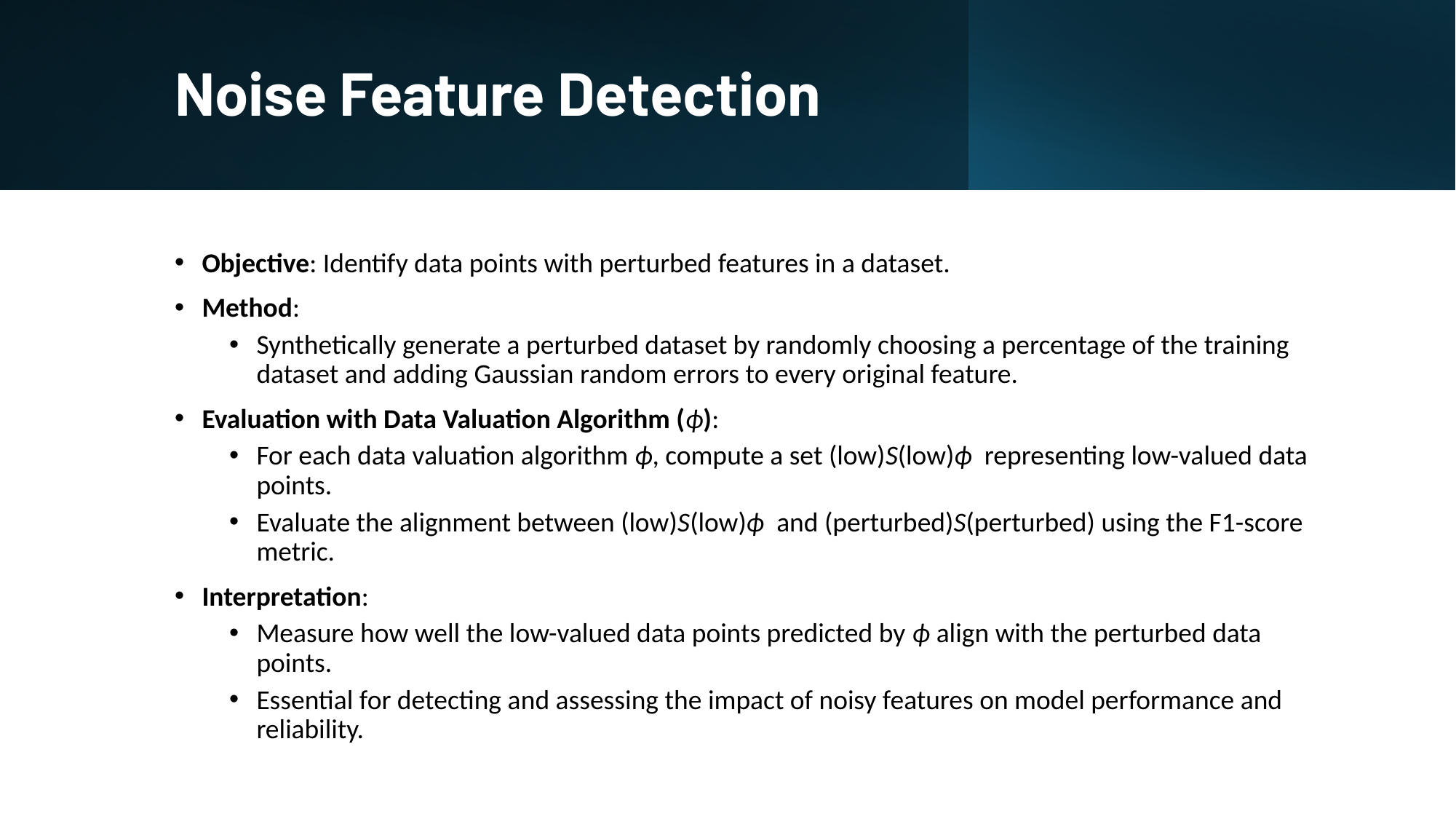

# Noise Feature Detection
Objective: Identify data points with perturbed features in a dataset.
Method:
Synthetically generate a perturbed dataset by randomly choosing a percentage of the training dataset and adding Gaussian random errors to every original feature.
Evaluation with Data Valuation Algorithm (ϕ):
For each data valuation algorithm ϕ, compute a set (low)S(low)ϕ  representing low-valued data points.
Evaluate the alignment between (low)S(low)ϕ  and (perturbed)S(perturbed) using the F1-score metric.
Interpretation:
Measure how well the low-valued data points predicted by ϕ align with the perturbed data points.
Essential for detecting and assessing the impact of noisy features on model performance and reliability.